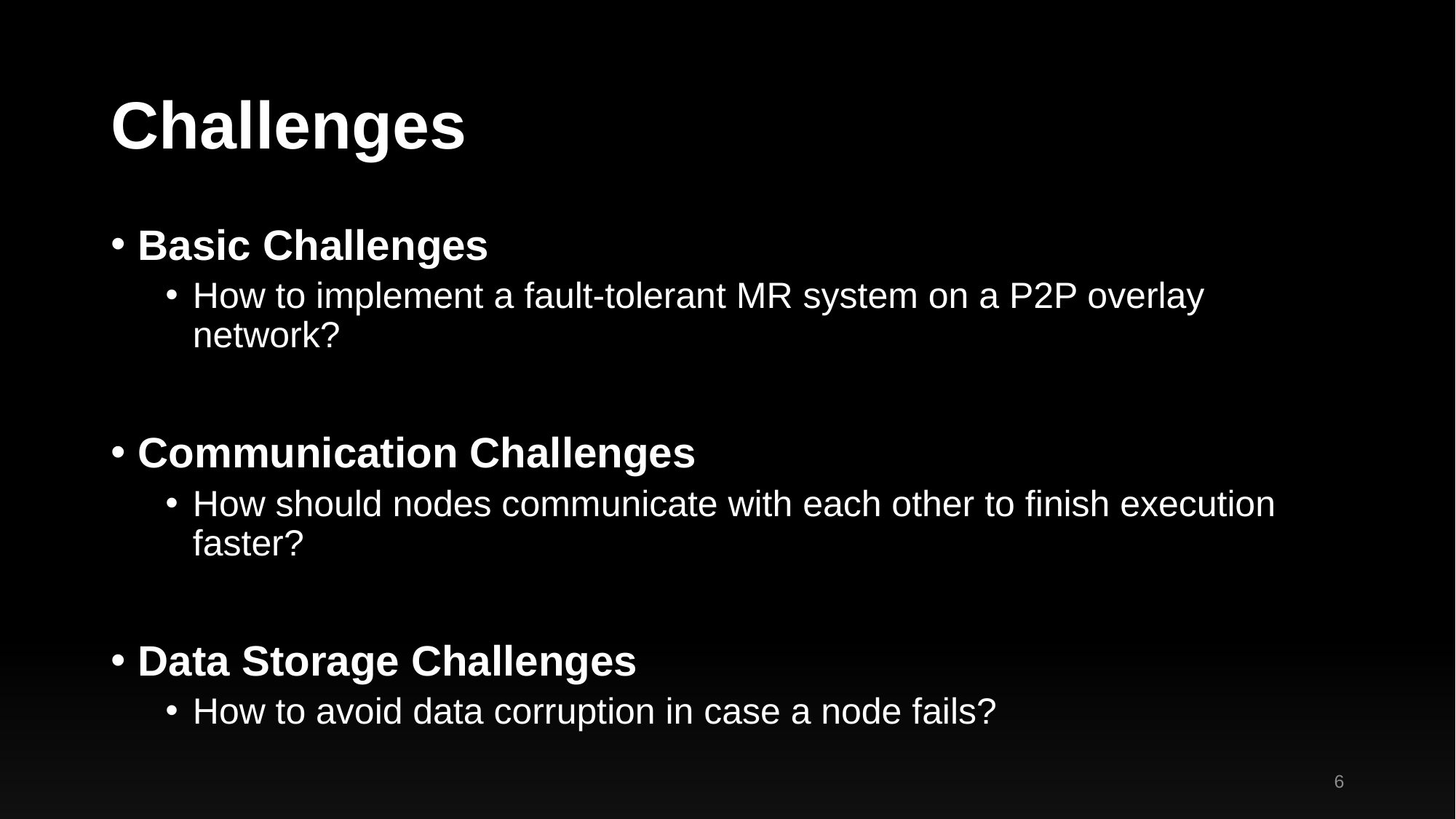

# Challenges
Basic Challenges
How to implement a fault-tolerant MR system on a P2P overlay network?

Communication Challenges
How should nodes communicate with each other to finish execution faster?

Data Storage Challenges
How to avoid data corruption in case a node fails?

6